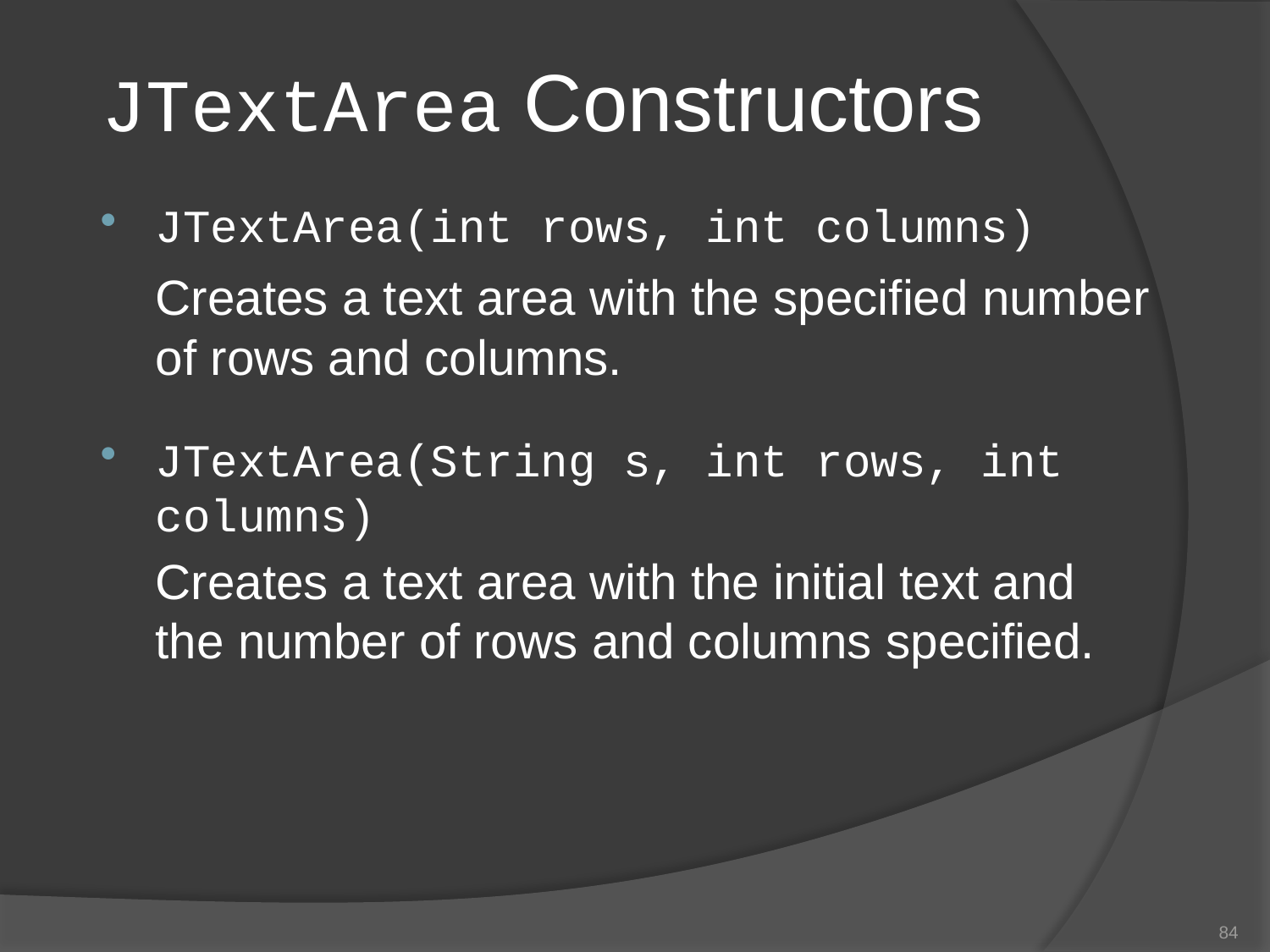

# JTextArea Constructors
JTextArea(int rows, int columns)
	Creates a text area with the specified number of rows and columns.
JTextArea(String s, int rows, int columns)
	Creates a text area with the initial text and
the number of rows and columns specified.
84